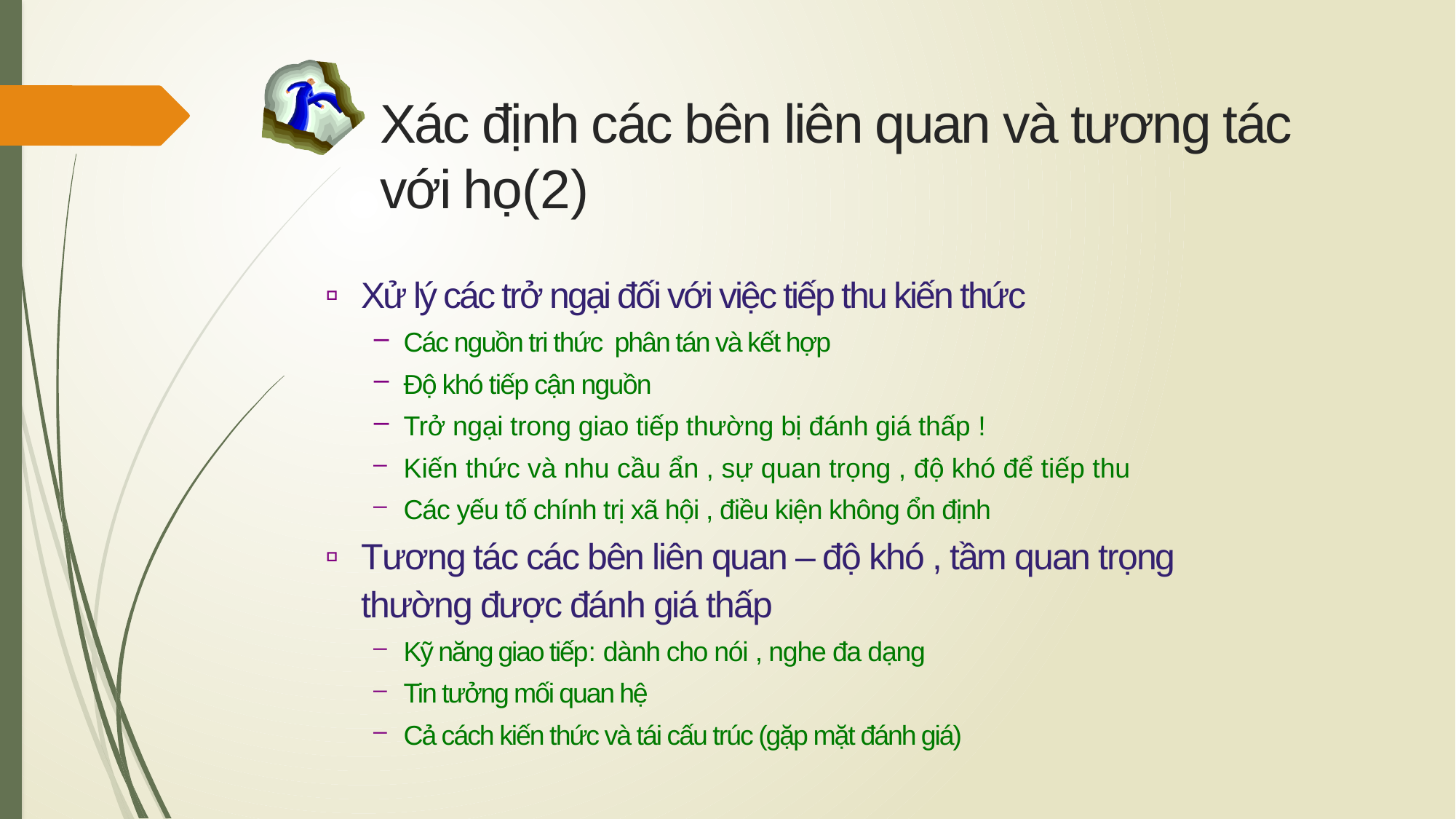

# Xác định các bên liên quan và tương tác với họ(2)
Xử lý các trở ngại đối với việc tiếp thu kiến thức
Các nguồn tri thức  phân tán và kết hợp
Độ khó tiếp cận nguồn
Trở ngại trong giao tiếp thường bị đánh giá thấp !
Kiến thức và nhu cầu ẩn , sự quan trọng , độ khó để tiếp thu
Các yếu tố chính trị xã hội , điều kiện không ổn định
Tương tác các bên liên quan – độ khó , tầm quan trọng thường được đánh giá thấp
Kỹ năng giao tiếp: dành cho nói , nghe đa dạng
Tin tưởng mối quan hệ
Cả cách kiến thức và tái cấu trúc (gặp mặt đánh giá)
6